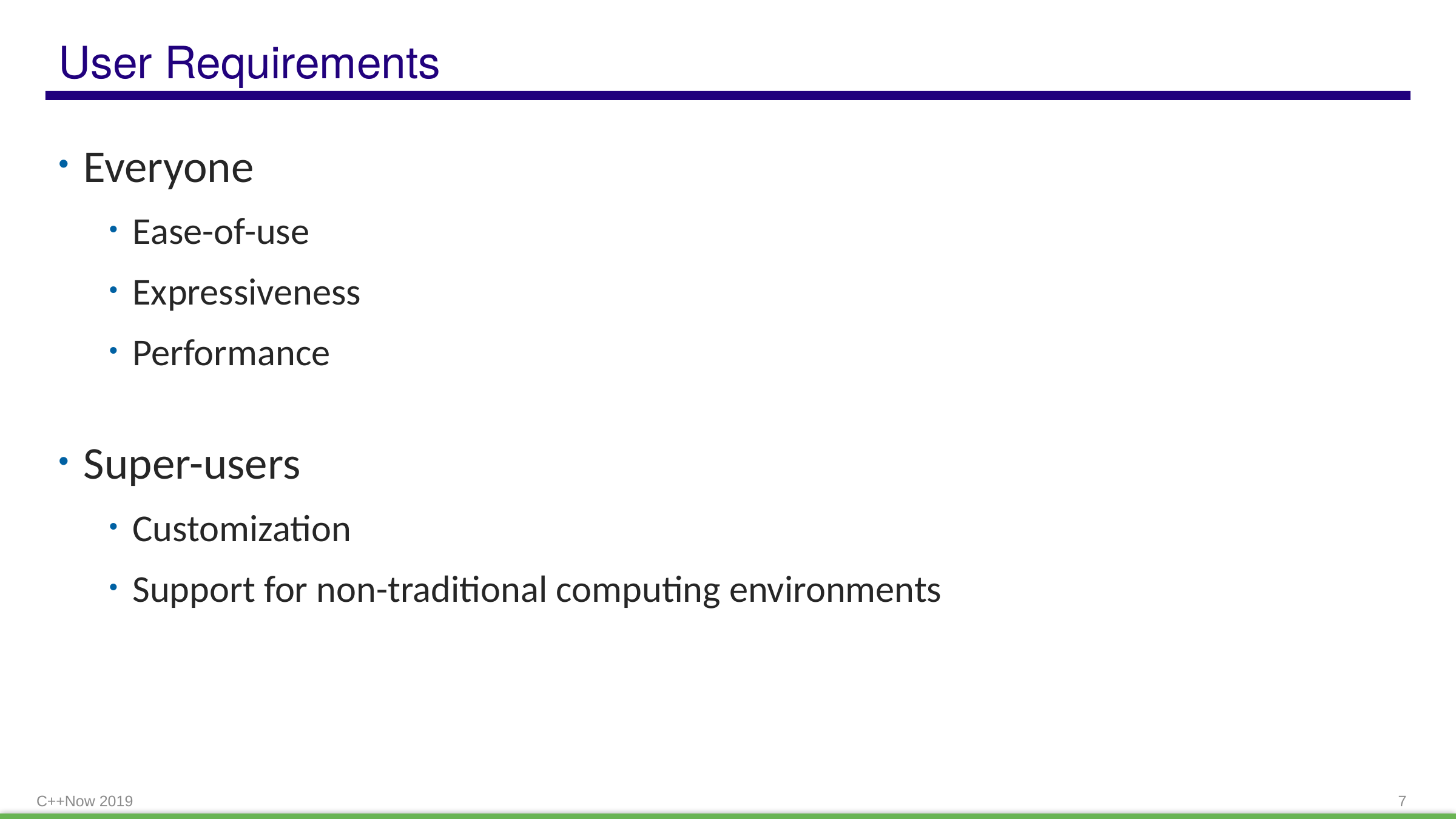

# User Requirements
Everyone
Ease-of-use
Expressiveness
Performance
Super-users
Customization
Support for non-traditional computing environments
C++Now 2019
7